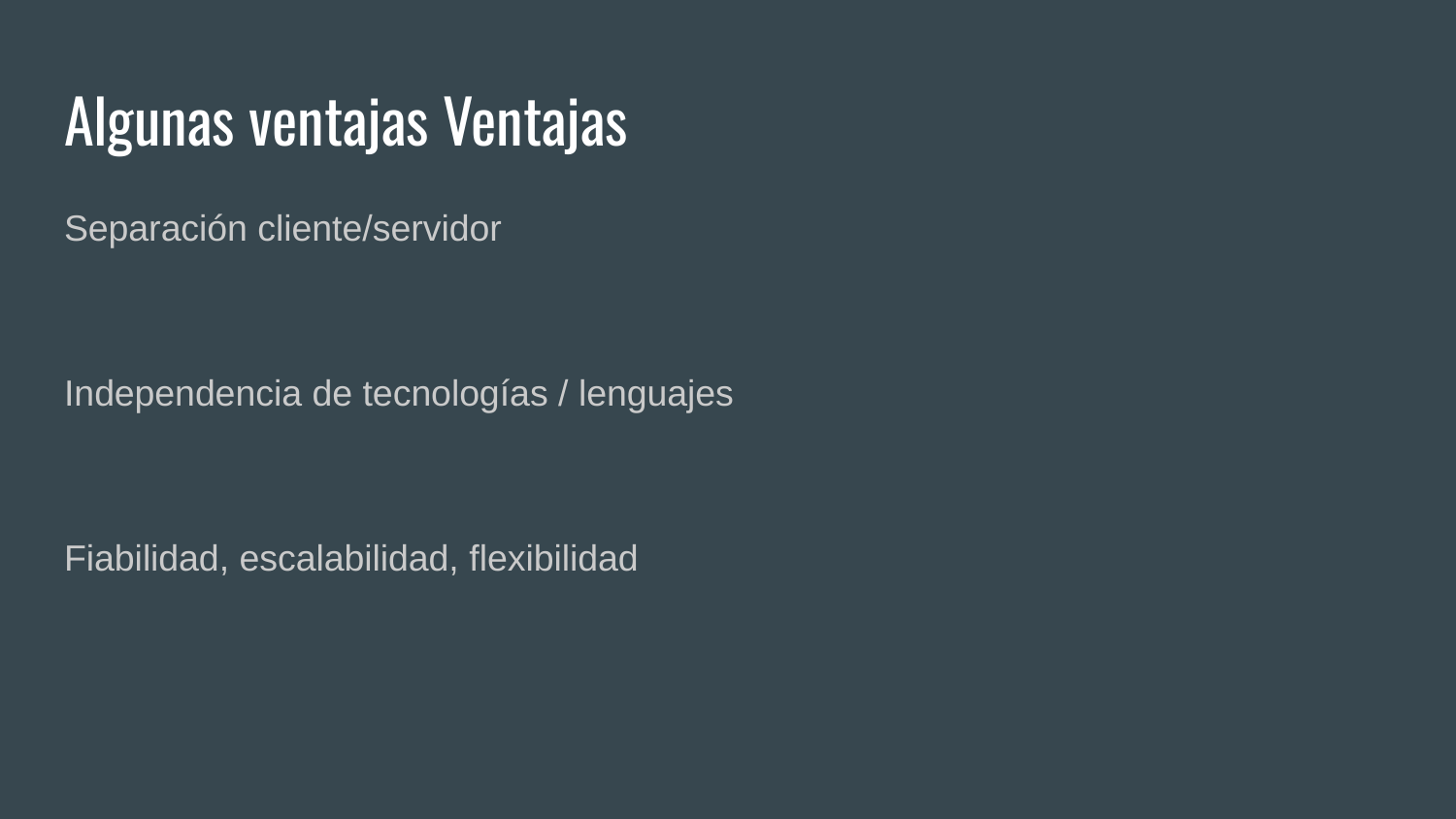

# Algunas ventajas Ventajas
Separación cliente/servidor

Independencia de tecnologías / lenguajes

Fiabilidad, escalabilidad, flexibilidad